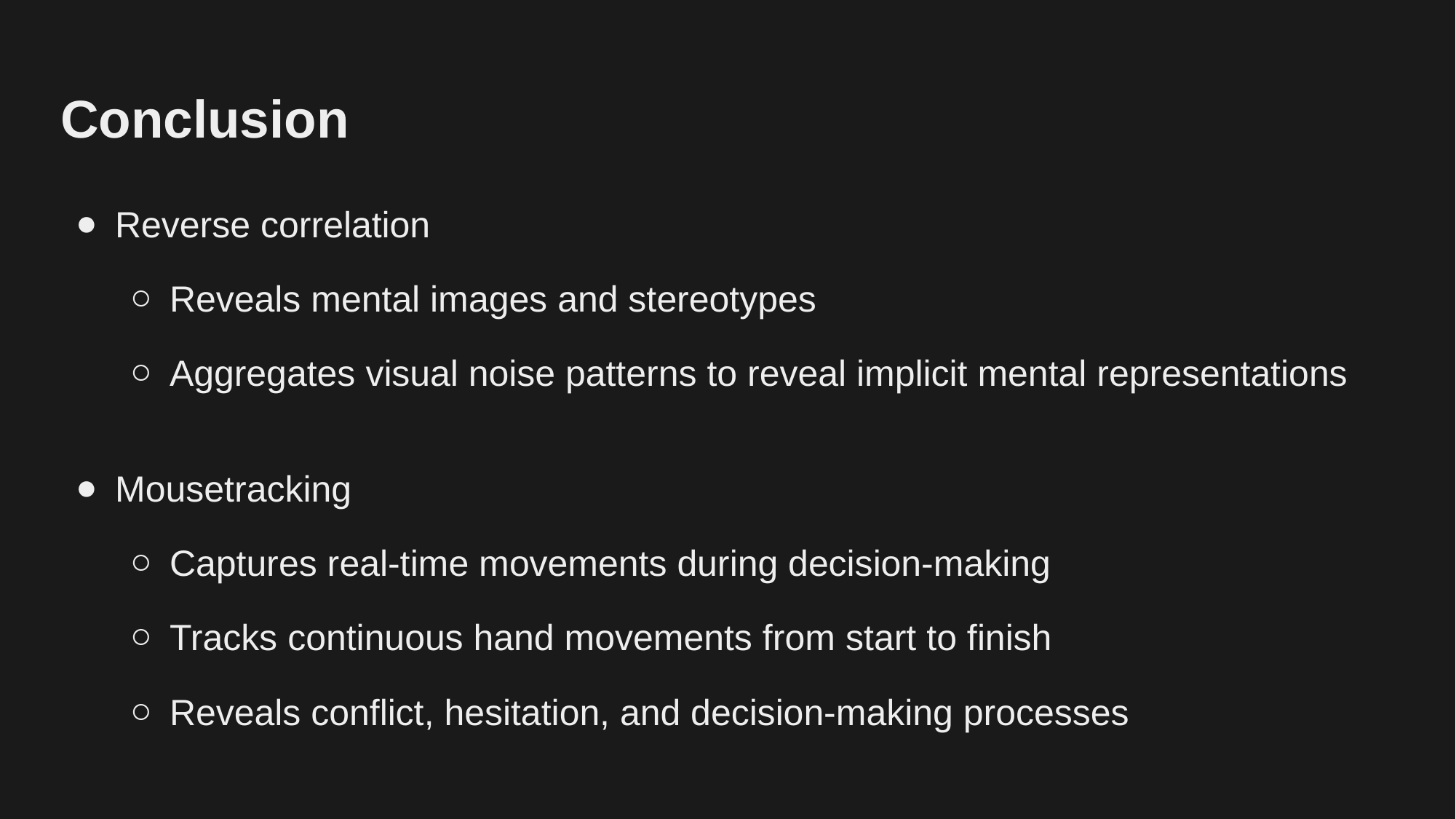

# Conclusion
Reverse correlation
Reveals mental images and stereotypes
Aggregates visual noise patterns to reveal implicit mental representations

Mousetracking
Captures real-time movements during decision-making
Tracks continuous hand movements from start to finish
Reveals conflict, hesitation, and decision-making processes